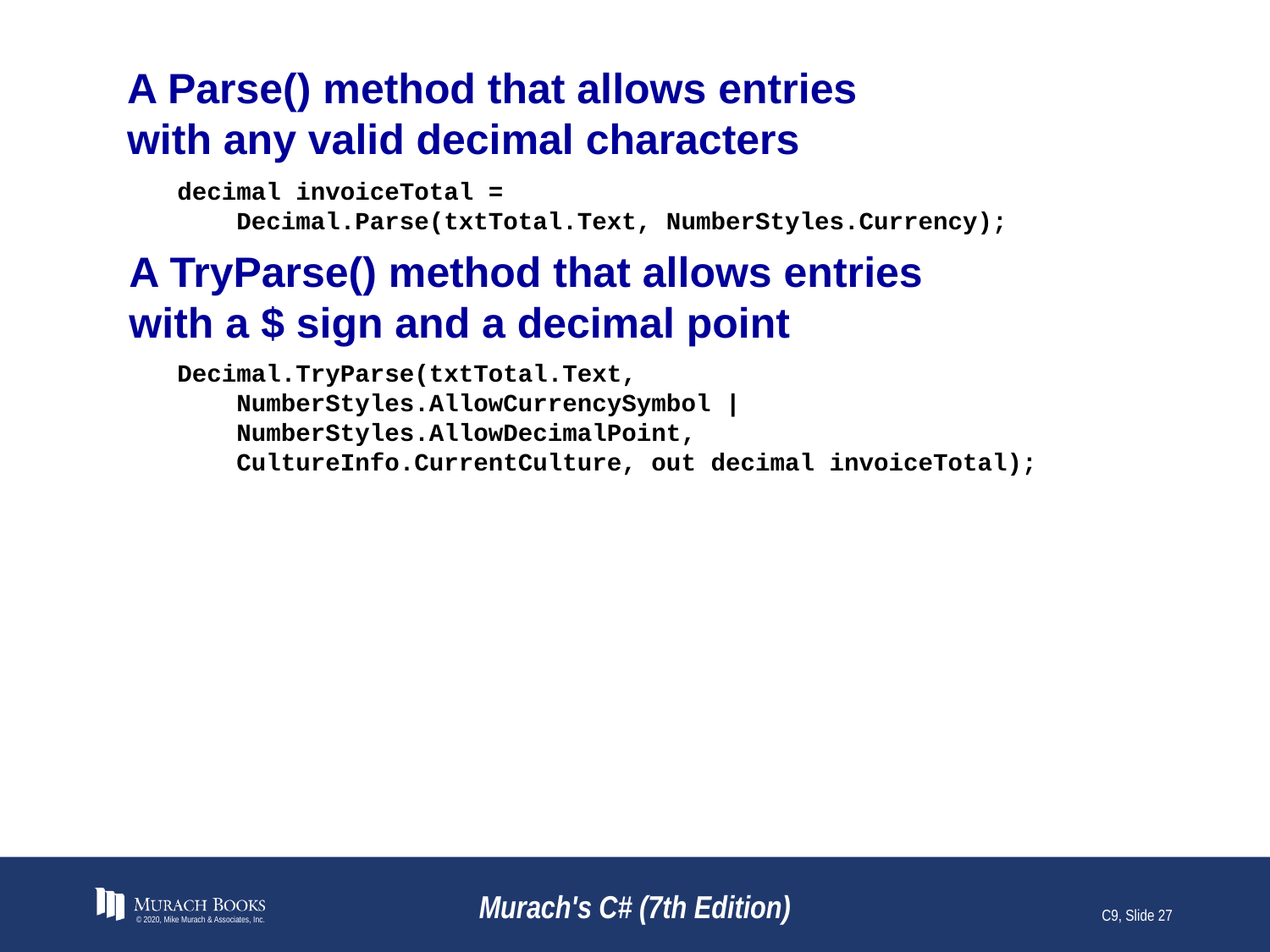

# A Parse() method that allows entries with any valid decimal characters
decimal invoiceTotal =
    Decimal.Parse(txtTotal.Text, NumberStyles.Currency);
A TryParse() method that allows entries
with a $ sign and a decimal point
Decimal.TryParse(txtTotal.Text,
    NumberStyles.AllowCurrencySymbol |
    NumberStyles.AllowDecimalPoint,
    CultureInfo.CurrentCulture, out decimal invoiceTotal);

© 2020, Mike Murach & Associates, Inc.
Murach's C# (7th Edition)

C9, Slide 27